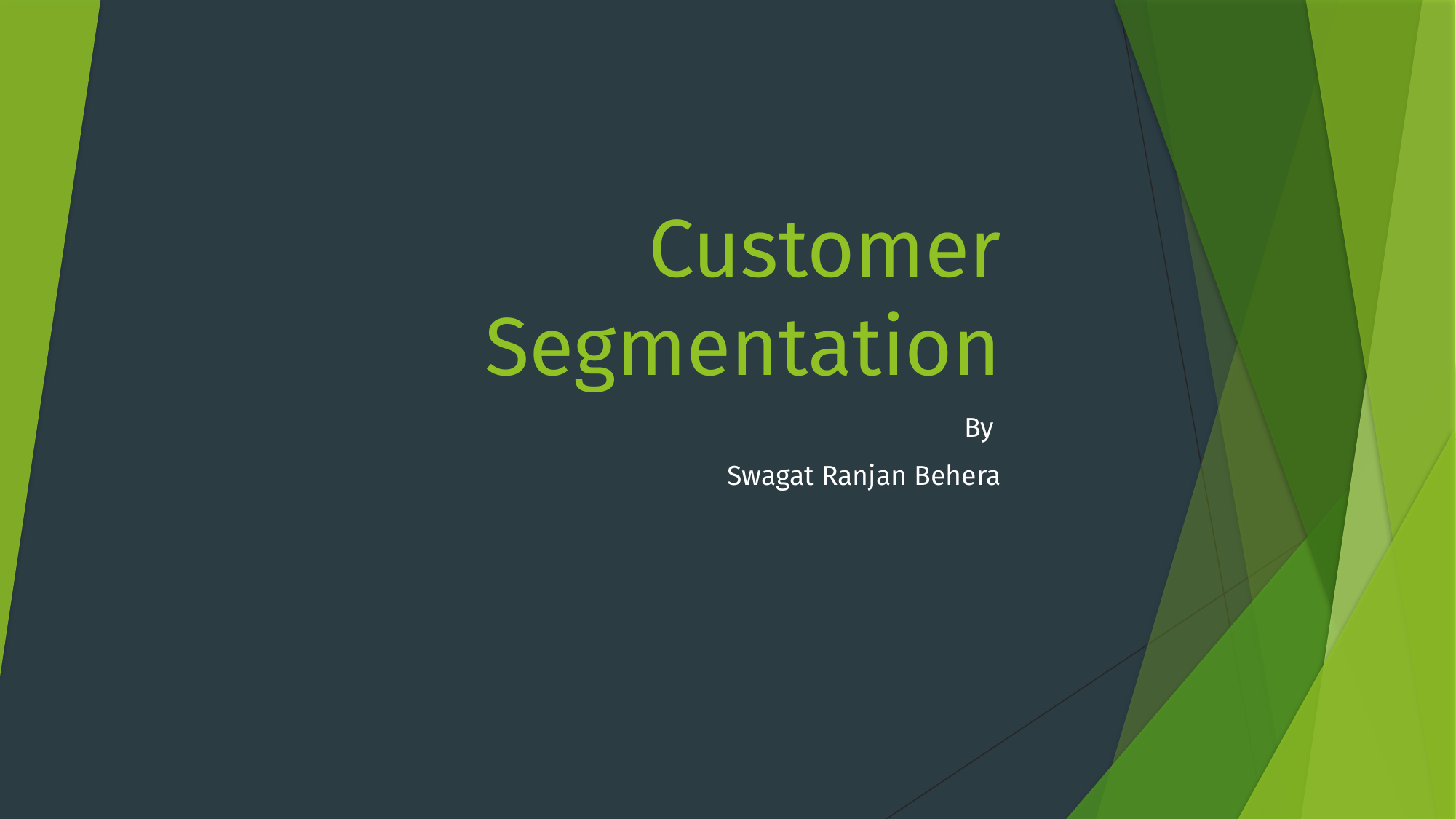

# Customer Segmentation
By
Swagat Ranjan Behera